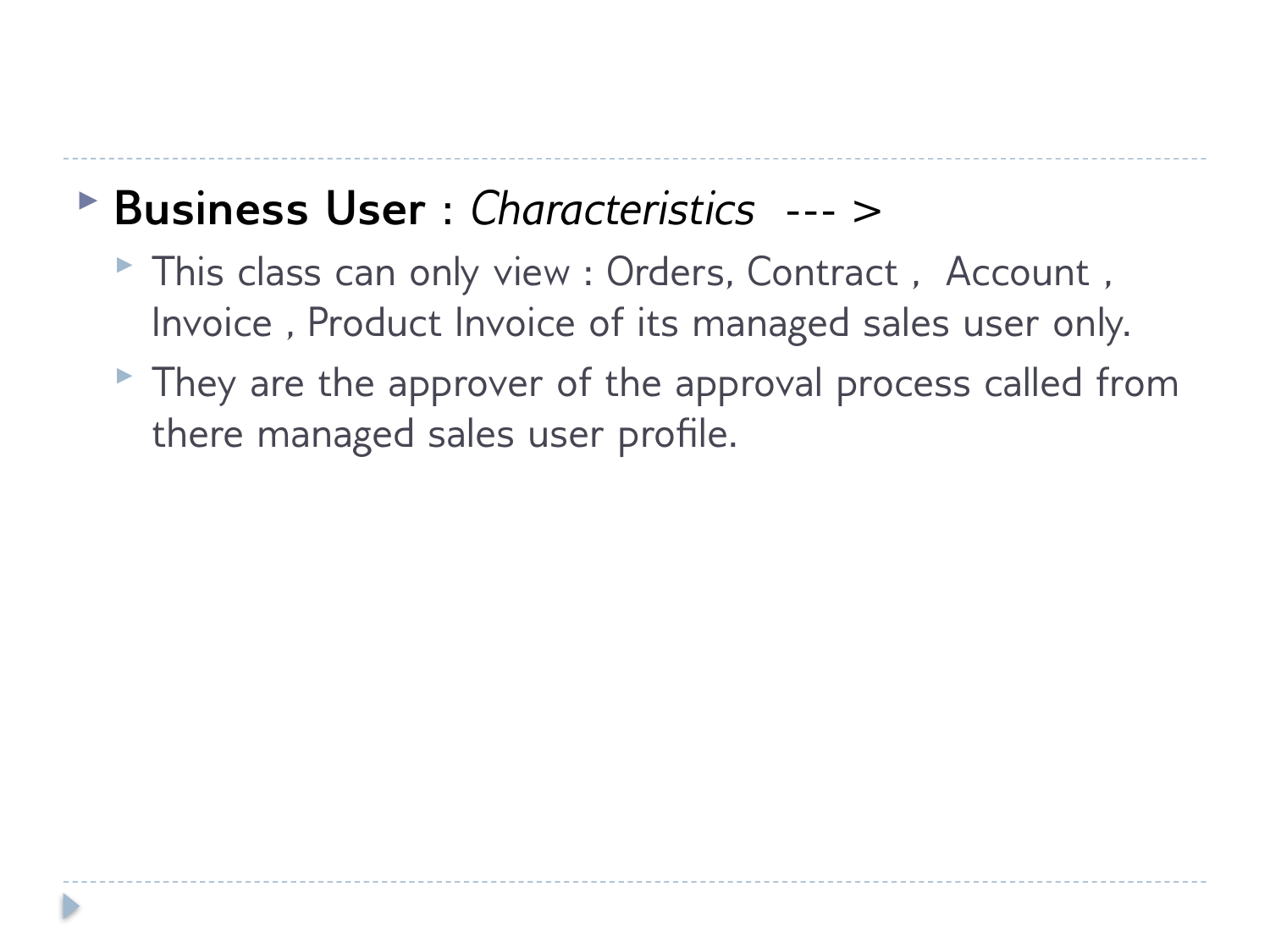

Business User : Characteristics  --- >
This class can only view : Orders, Contract ,  Account , Invoice , Product Invoice of its managed sales user only.
They are the approver of the approval process called from there managed sales user profile.